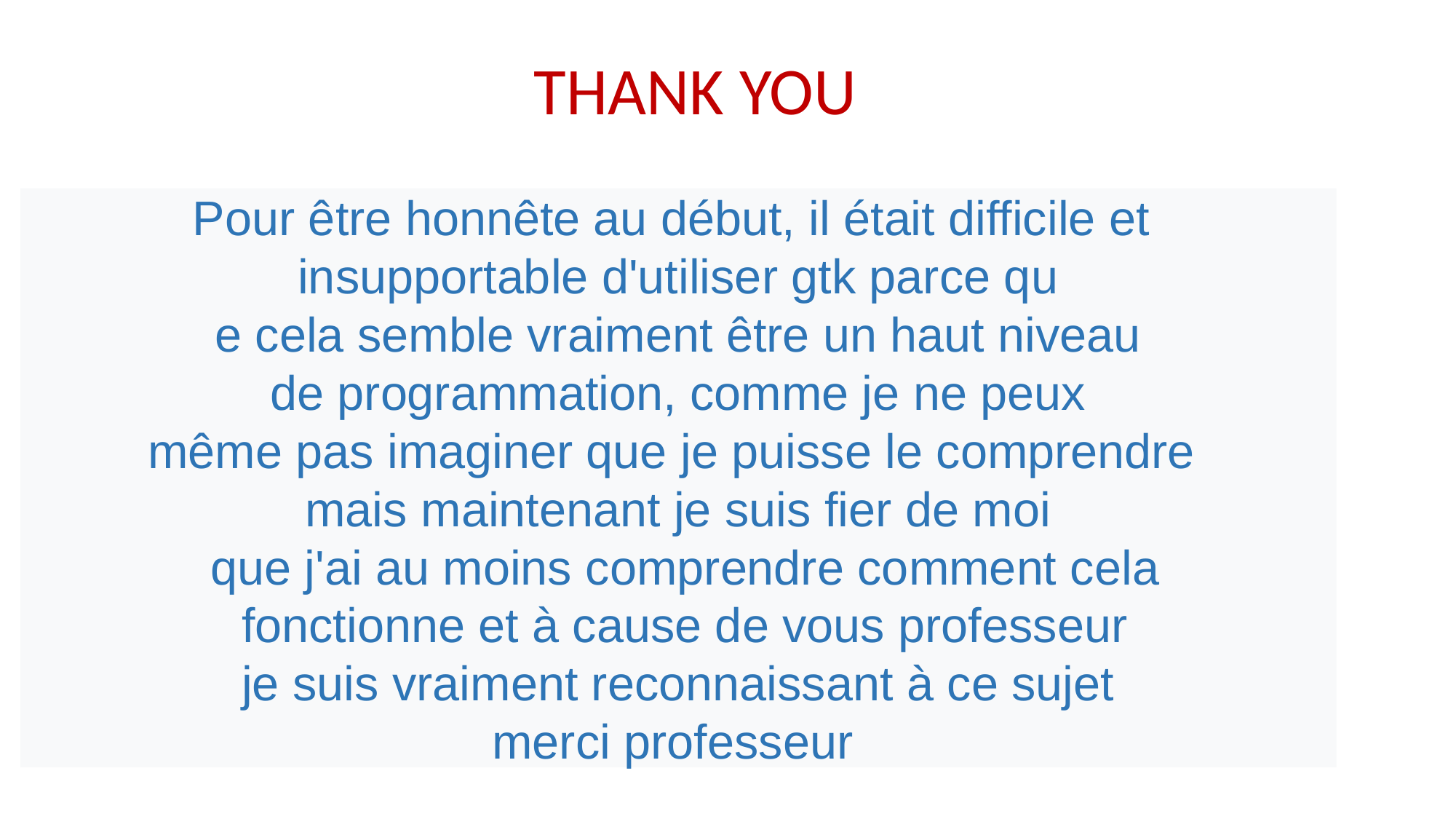

# THANK YOU
Pour être honnête au début, il était difficile et
insupportable d'utiliser gtk parce qu
e cela semble vraiment être un haut niveau
 de programmation, comme je ne peux
même pas imaginer que je puisse le comprendre
mais maintenant je suis fier de moi
 que j'ai au moins comprendre comment cela
 fonctionne et à cause de vous professeur
 je suis vraiment reconnaissant à ce sujet
merci professeur